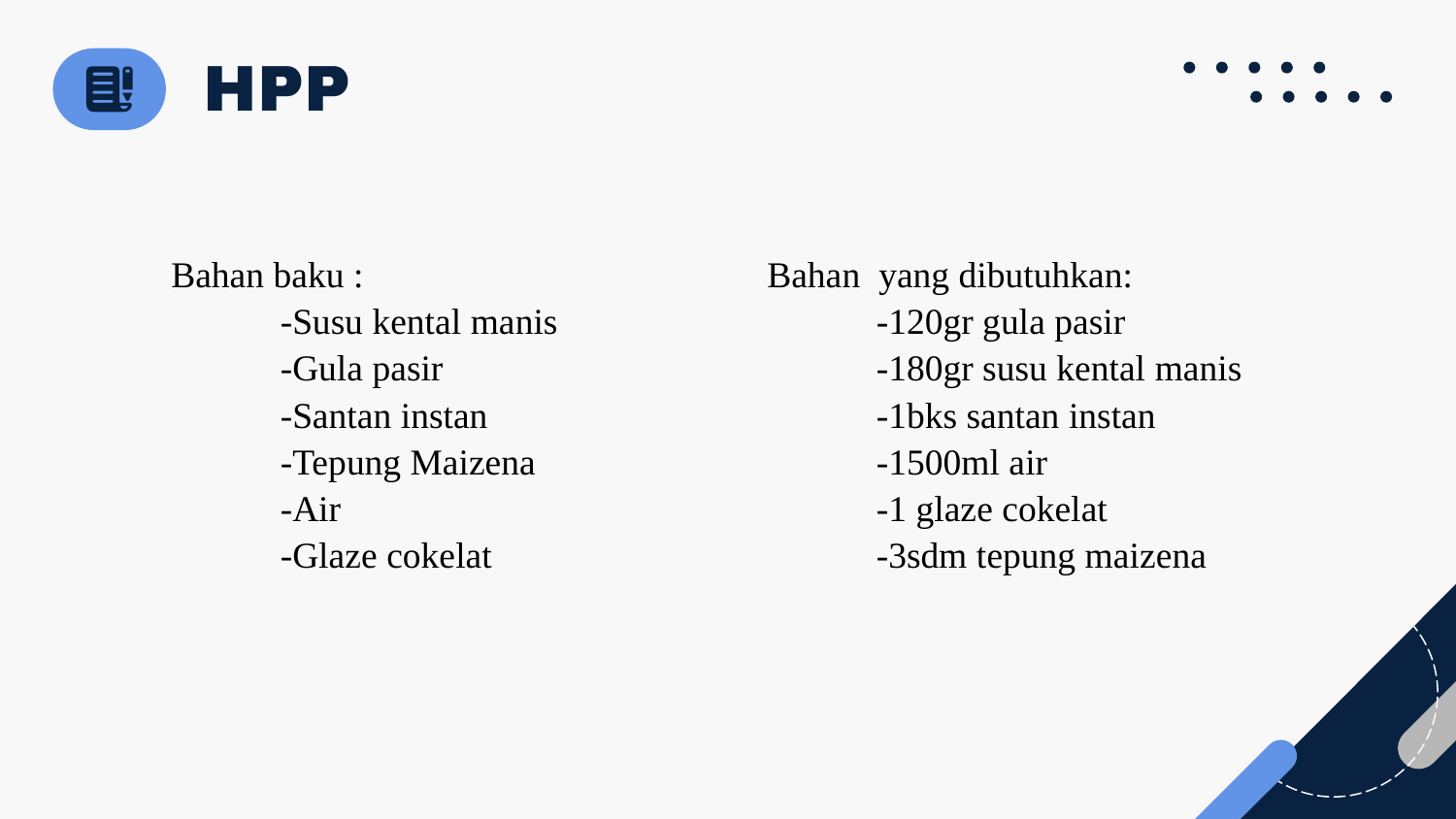

# HPP

Bahan baku :
-Susu kental manis
-Gula pasir
-Santan instan
-Tepung Maizena
-Air
-Glaze cokelat
Bahan  yang dibutuhkan:
-120gr gula pasir
-180gr susu kental manis
-1bks santan instan
-1500ml air
-1 glaze cokelat
-3sdm tepung maizena